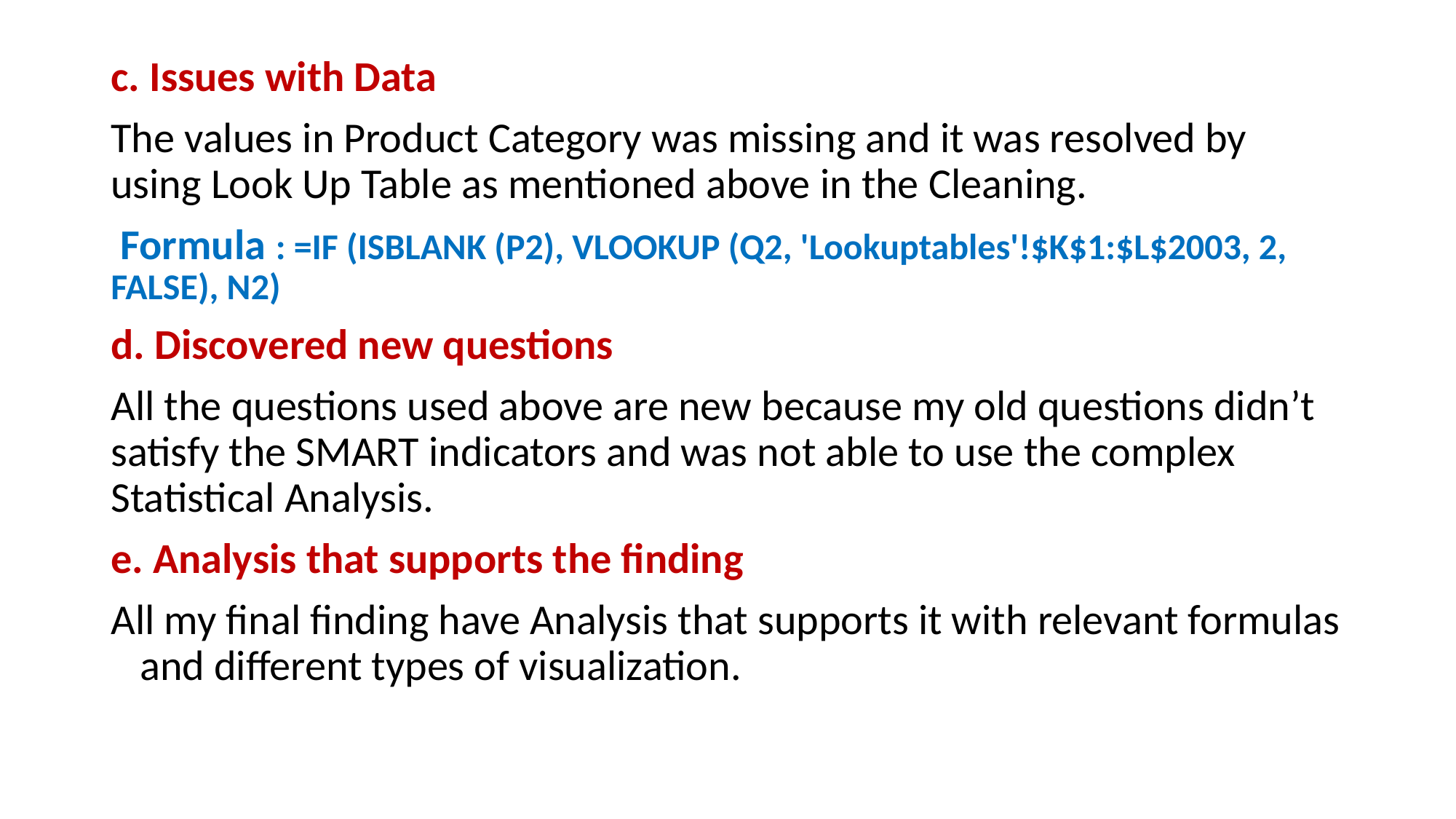

c. Issues with Data
The values in Product Category was missing and it was resolved by  using Look Up Table as mentioned above in the Cleaning.
 Formula : =IF (ISBLANK (P2), VLOOKUP (Q2, 'Lookuptables'!$K$1:$L$2003, 2, FALSE), N2)
d. Discovered new questions
All the questions used above are new because my old questions didn’t satisfy the SMART indicators and was not able to use the complex Statistical Analysis.
e. Analysis that supports the finding
All my final finding have Analysis that supports it with relevant formulas    and different types of visualization.